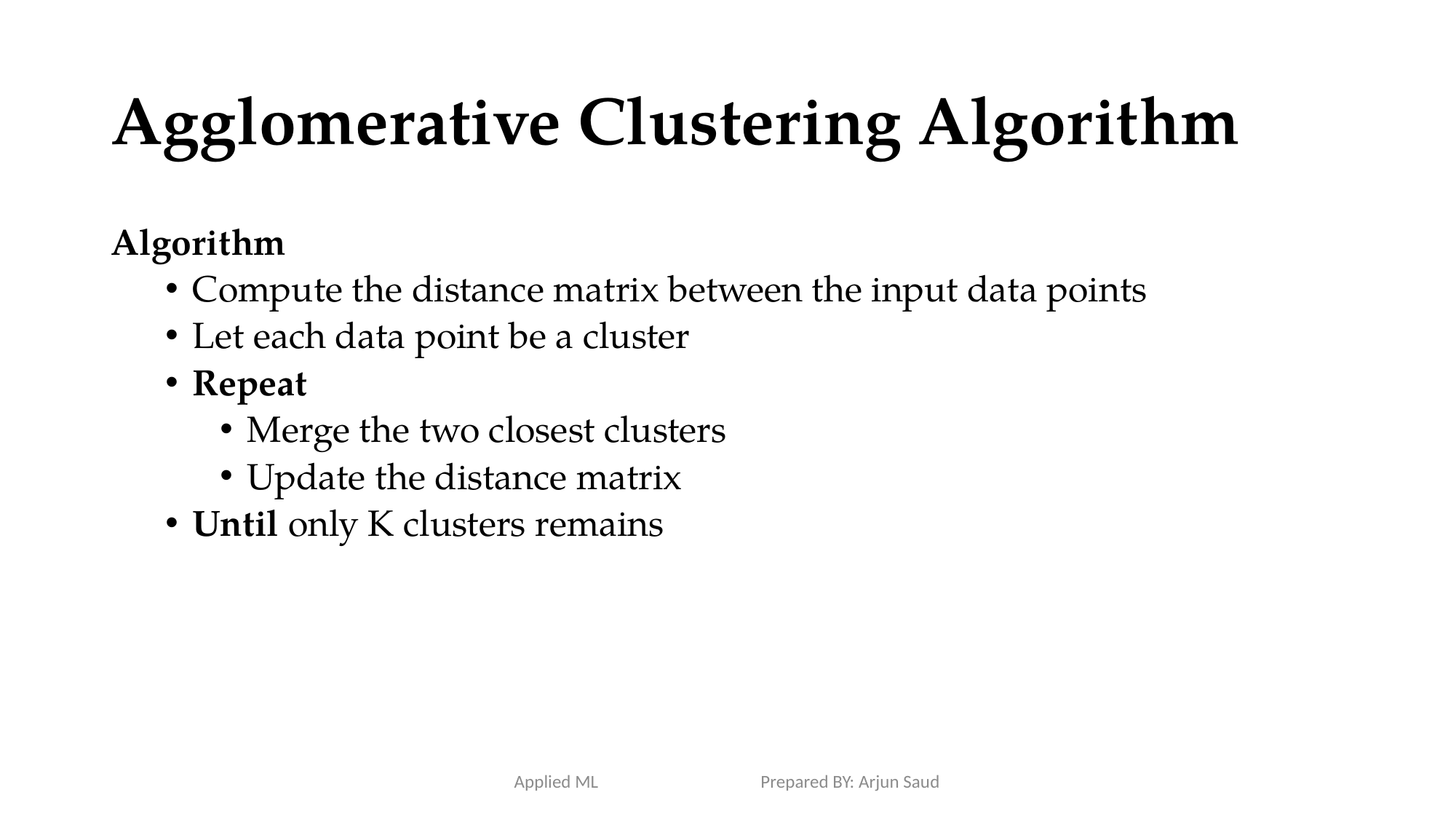

# Agglomerative Clustering Algorithm
Algorithm
Compute the distance matrix between the input data points
Let each data point be a cluster
Repeat
Merge the two closest clusters
Update the distance matrix
Until only K clusters remains

Applied ML                                       Prepared BY: Arjun Saud